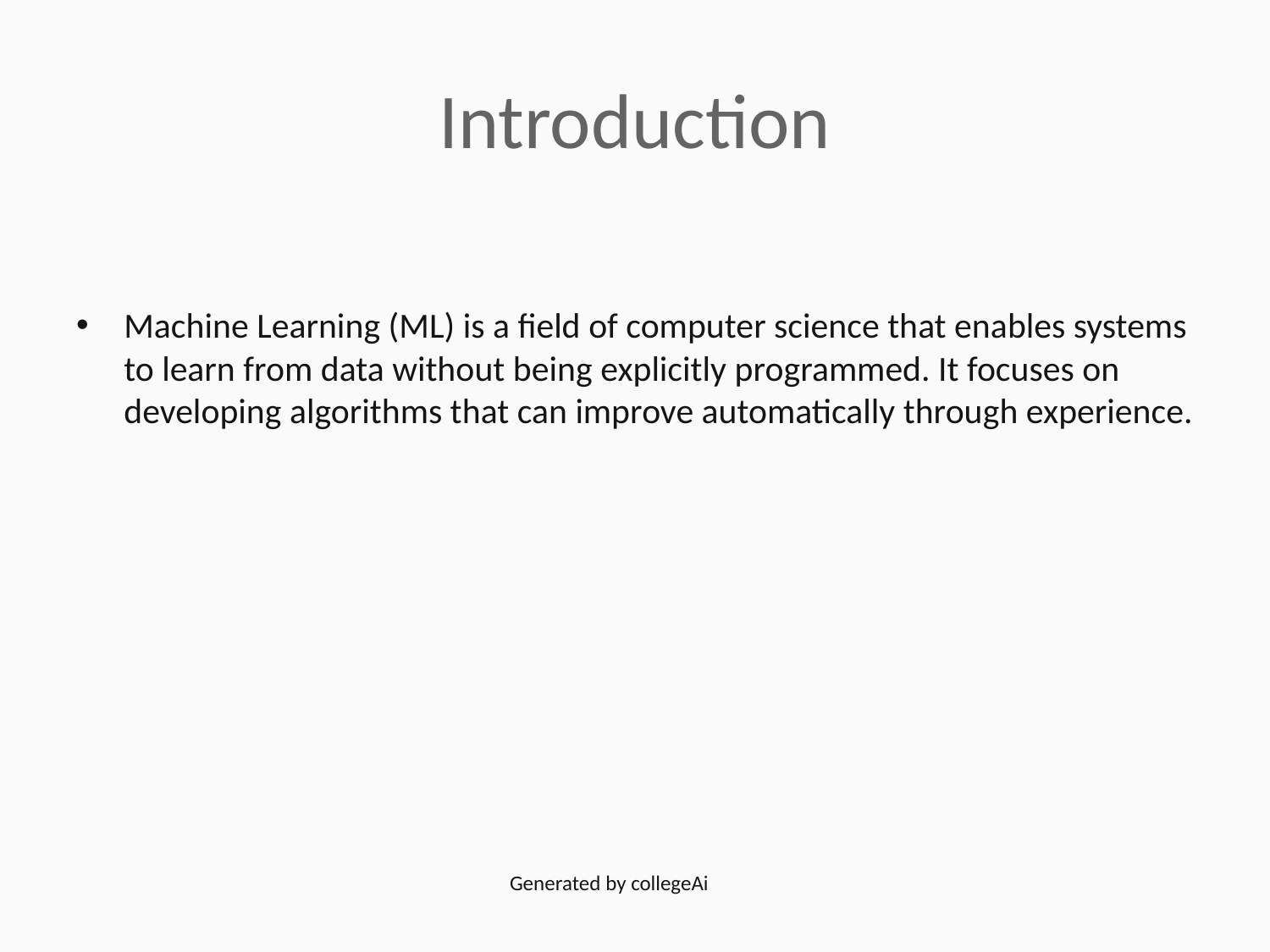

# Introduction

Machine Learning (ML) is a field of computer science that enables systems to learn from data without being explicitly programmed. It focuses on developing algorithms that can improve automatically through experience.
Generated by collegeAi